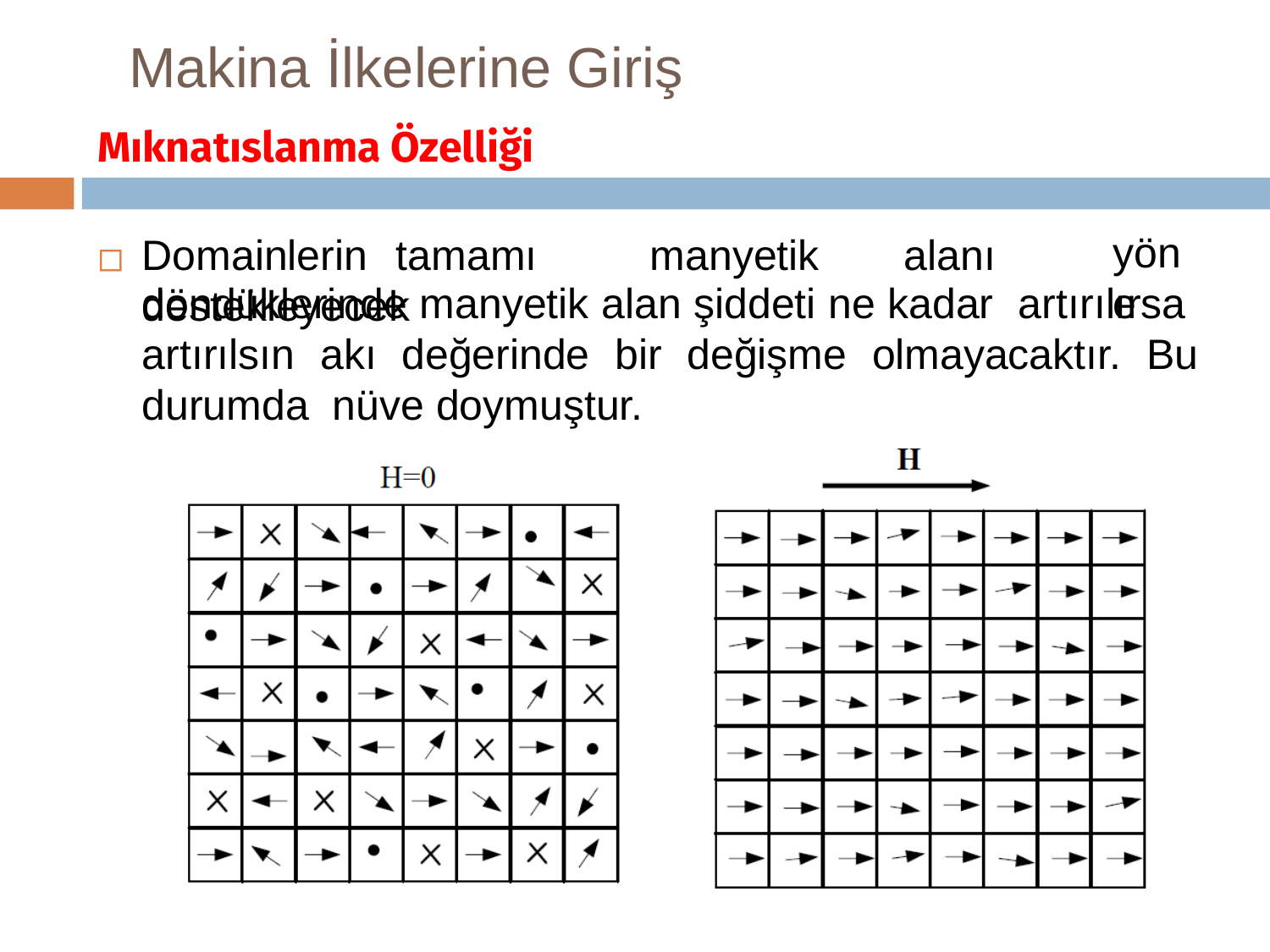

# Makina İlkelerine Giriş
Mıknatıslanma Özelliği

Domainlerin	tamamı	manyetik	alanı	destekleyecek
yöne
döndüklerinde manyetik alan şiddeti ne kadar  artırılırsa  artırılsın akı değerinde bir değişme olmayacaktır. Bu durumda  nüve doymuştur.